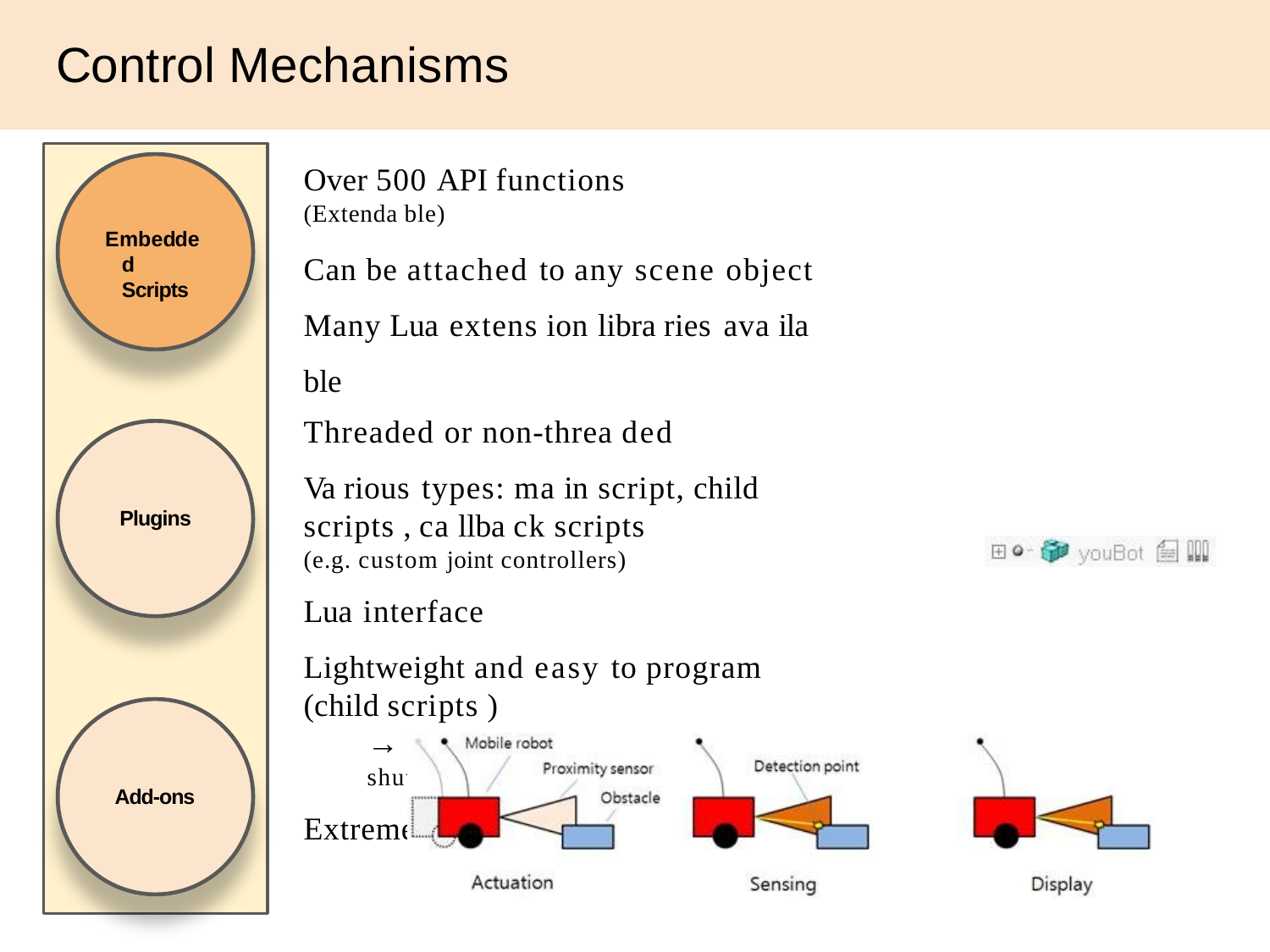

# Control Mechanisms

Over 500 API functions
(Extenda ble)
Can be attached to any scene object  Many Lua extens ion libra ries ava ila ble
Threaded or non-threa ded
Va rious types: ma in script, child scripts , ca llba ck scripts
(e.g. custom joint controllers)
Lua interface
Lightweight and easy to program (child scripts )
→ Initialization • Actua tion • Sensing • shut down
Extremely portable solution
Embedded  Scripts

Plugins

Add-ons